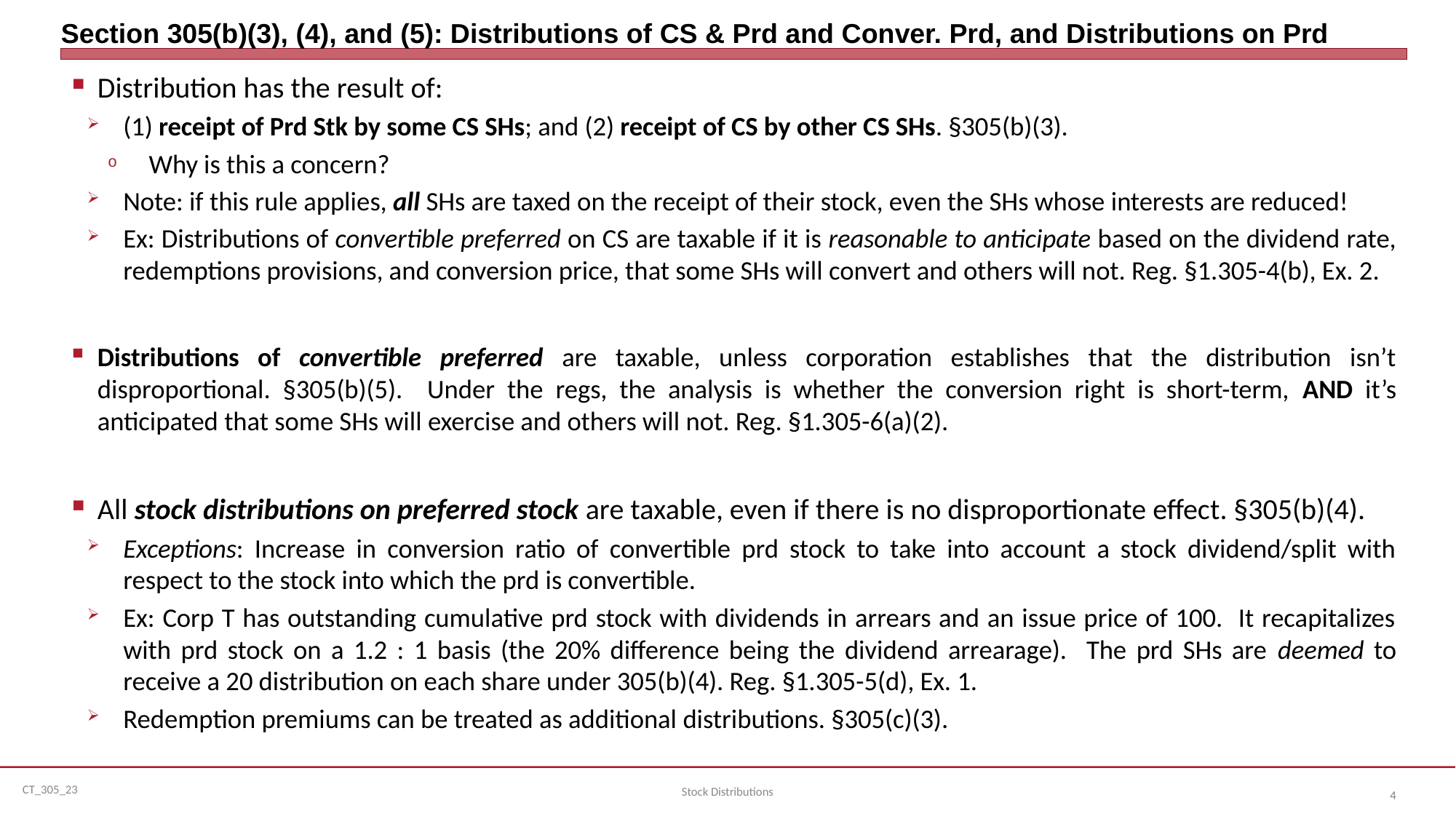

# Section 305(b)(3), (4), and (5): Distributions of CS & Prd and Conver. Prd, and Distributions on Prd
Distribution has the result of:
(1) receipt of Prd Stk by some CS SHs; and (2) receipt of CS by other CS SHs. §305(b)(3).
Why is this a concern?
Note: if this rule applies, all SHs are taxed on the receipt of their stock, even the SHs whose interests are reduced!
Ex: Distributions of convertible preferred on CS are taxable if it is reasonable to anticipate based on the dividend rate, redemptions provisions, and conversion price, that some SHs will convert and others will not. Reg. §1.305-4(b), Ex. 2.

Distributions of convertible preferred are taxable, unless corporation establishes that the distribution isn’t disproportional. §305(b)(5).  Under the regs, the analysis is whether the conversion right is short-term, AND it’s anticipated that some SHs will exercise and others will not. Reg. §1.305-6(a)(2).

All stock distributions on preferred stock are taxable, even if there is no disproportionate effect. §305(b)(4).
Exceptions: Increase in conversion ratio of convertible prd stock to take into account a stock dividend/split with respect to the stock into which the prd is convertible.
Ex: Corp T has outstanding cumulative prd stock with dividends in arrears and an issue price of 100.  It recapitalizes with prd stock on a 1.2 : 1 basis (the 20% difference being the dividend arrearage).  The prd SHs are deemed to receive a 20 distribution on each share under 305(b)(4). Reg. §1.305-5(d), Ex. 1.
Redemption premiums can be treated as additional distributions. §305(c)(3).

Stock Distributions
4